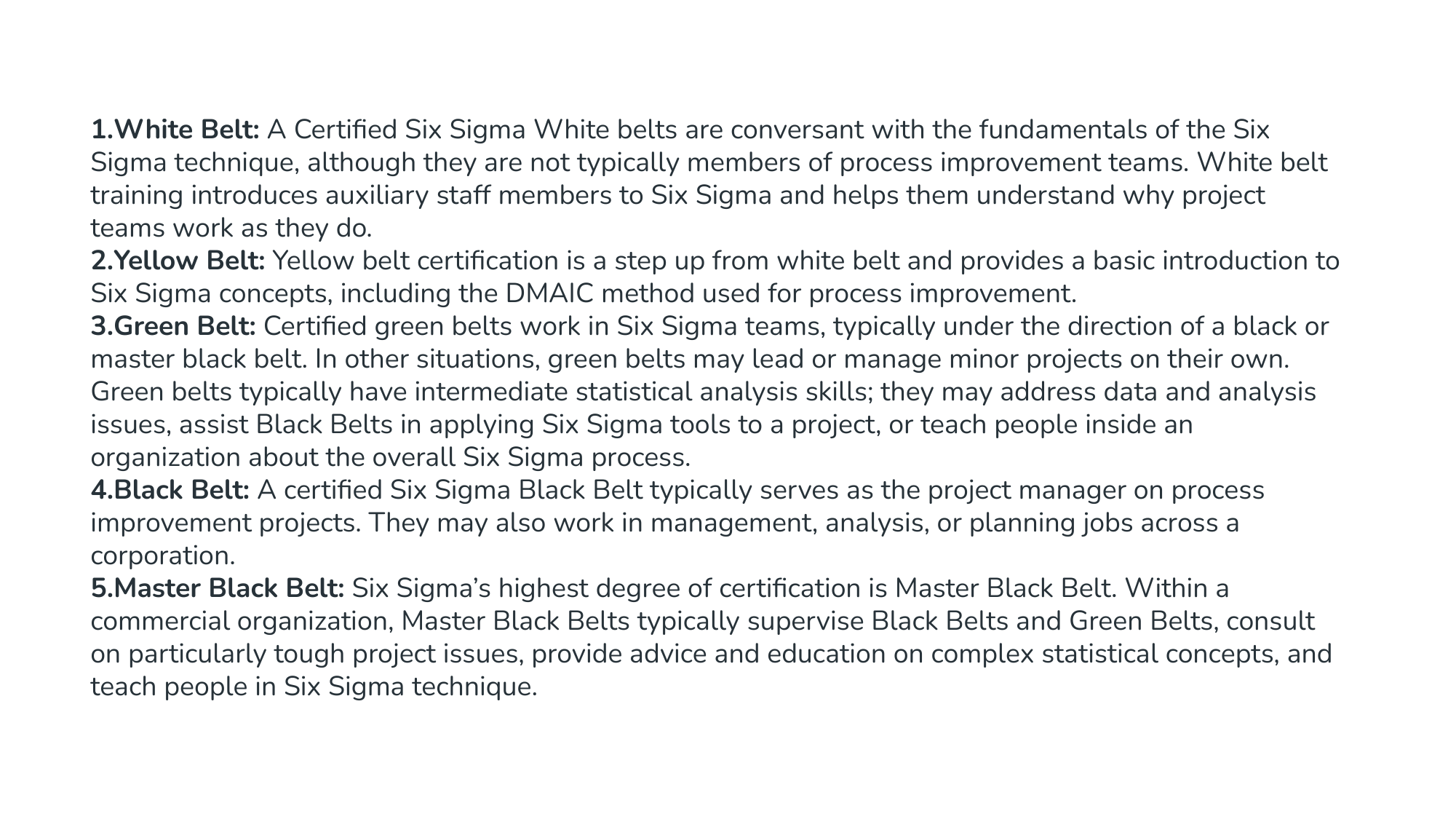

White Belt: A Certified Six Sigma White belts are conversant with the fundamentals of the Six Sigma technique, although they are not typically members of process improvement teams. White belt training introduces auxiliary staff members to Six Sigma and helps them understand why project teams work as they do.
Yellow Belt: Yellow belt certification is a step up from white belt and provides a basic introduction to Six Sigma concepts, including the DMAIC method used for process improvement.
Green Belt: Certified green belts work in Six Sigma teams, typically under the direction of a black or master black belt. In other situations, green belts may lead or manage minor projects on their own. Green belts typically have intermediate statistical analysis skills; they may address data and analysis issues, assist Black Belts in applying Six Sigma tools to a project, or teach people inside an organization about the overall Six Sigma process.
Black Belt: A certified Six Sigma Black Belt typically serves as the project manager on process improvement projects. They may also work in management, analysis, or planning jobs across a corporation.
Master Black Belt: Six Sigma’s highest degree of certification is Master Black Belt. Within a commercial organization, Master Black Belts typically supervise Black Belts and Green Belts, consult on particularly tough project issues, provide advice and education on complex statistical concepts, and teach people in Six Sigma technique.